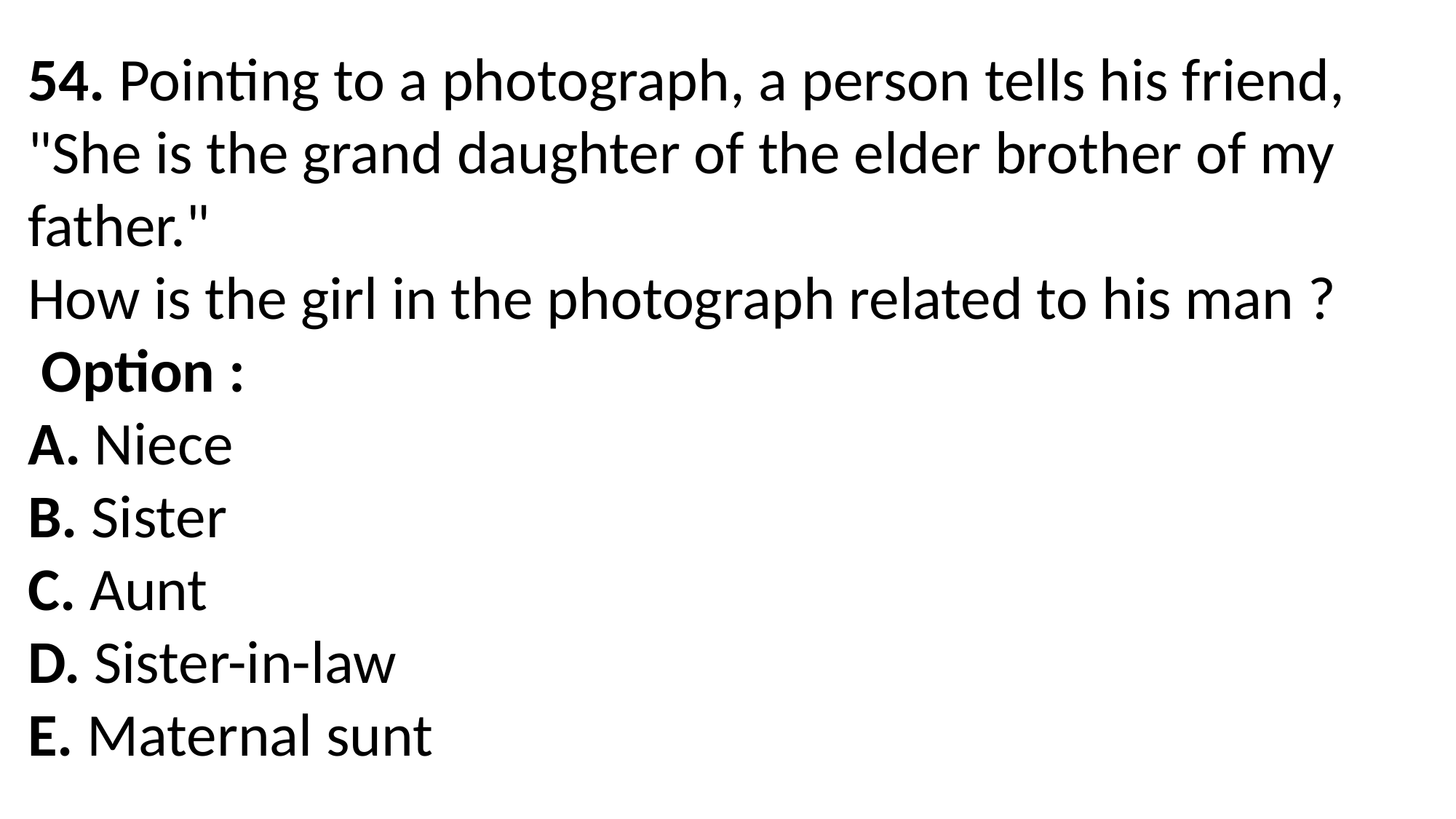

54. Pointing to a photograph, a person tells his friend, "She is the grand daughter of the elder brother of my father."
How is the girl in the photograph related to his man ?
 Option :
A. Niece
B. Sister
C. Aunt
D. Sister-in-law
E. Maternal sunt